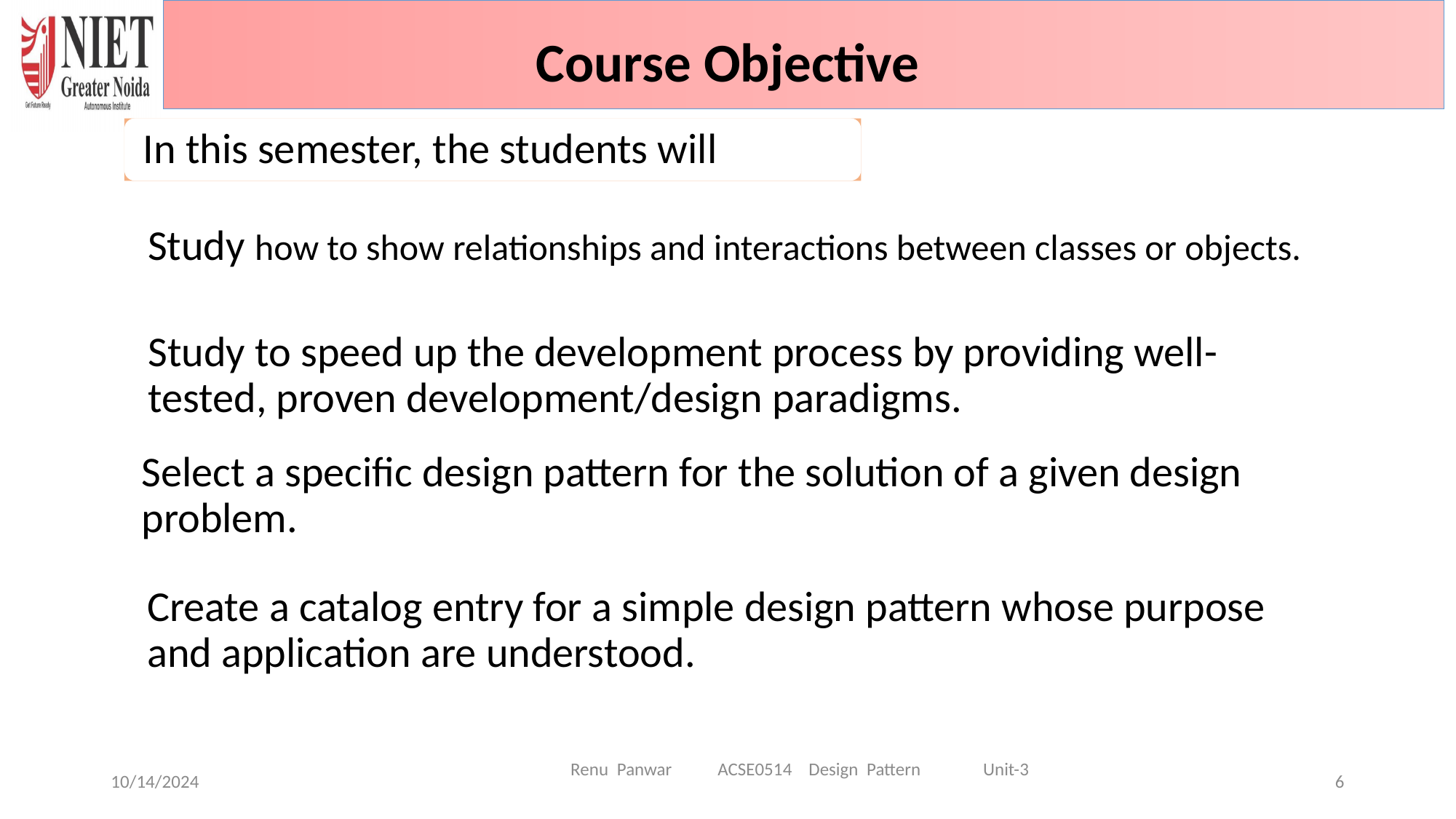

Course Objective
In this semester, the students will
Study how to show relationships and interactions between classes or objects.
Study to speed up the development process by providing well-tested, proven development/design paradigms.
Select a specific design pattern for the solution of a given design problem.
Create a catalog entry for a simple design pattern whose purpose and application are understood.
Renu  Panwar           ACSE0514    Design  Pattern               Unit-3
10/14/2024
6